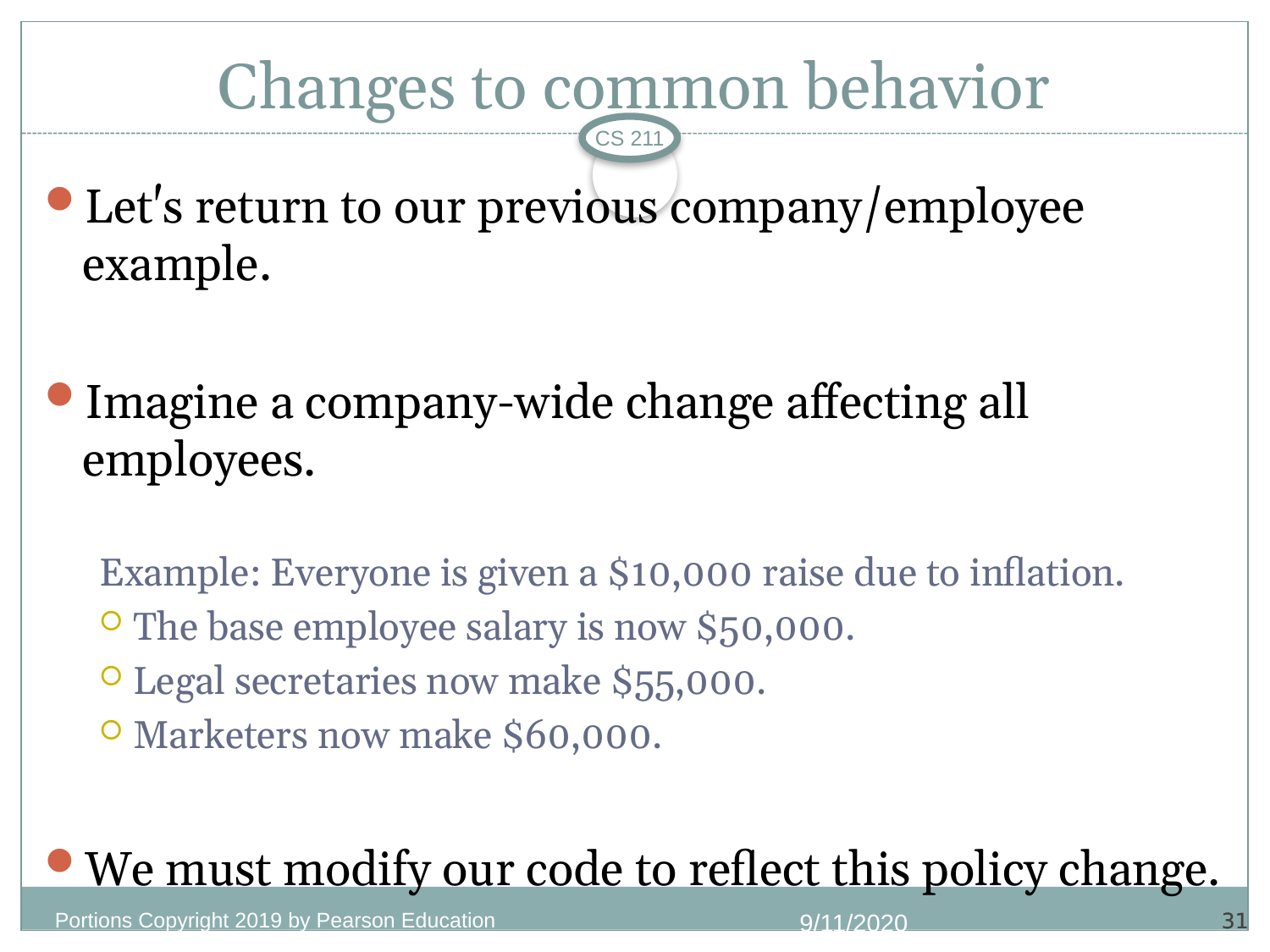

# Changes to common behavior
CS 211
Let's return to our previous company/employee example.

Imagine a company-wide change affecting all employees.

Example: Everyone is given a $10,000 raise due to inflation.
The base employee salary is now $50,000.
Legal secretaries now make $55,000.
Marketers now make $60,000.

We must modify our code to reflect this policy change.
Portions Copyright 2019 by Pearson Education
9/11/2020